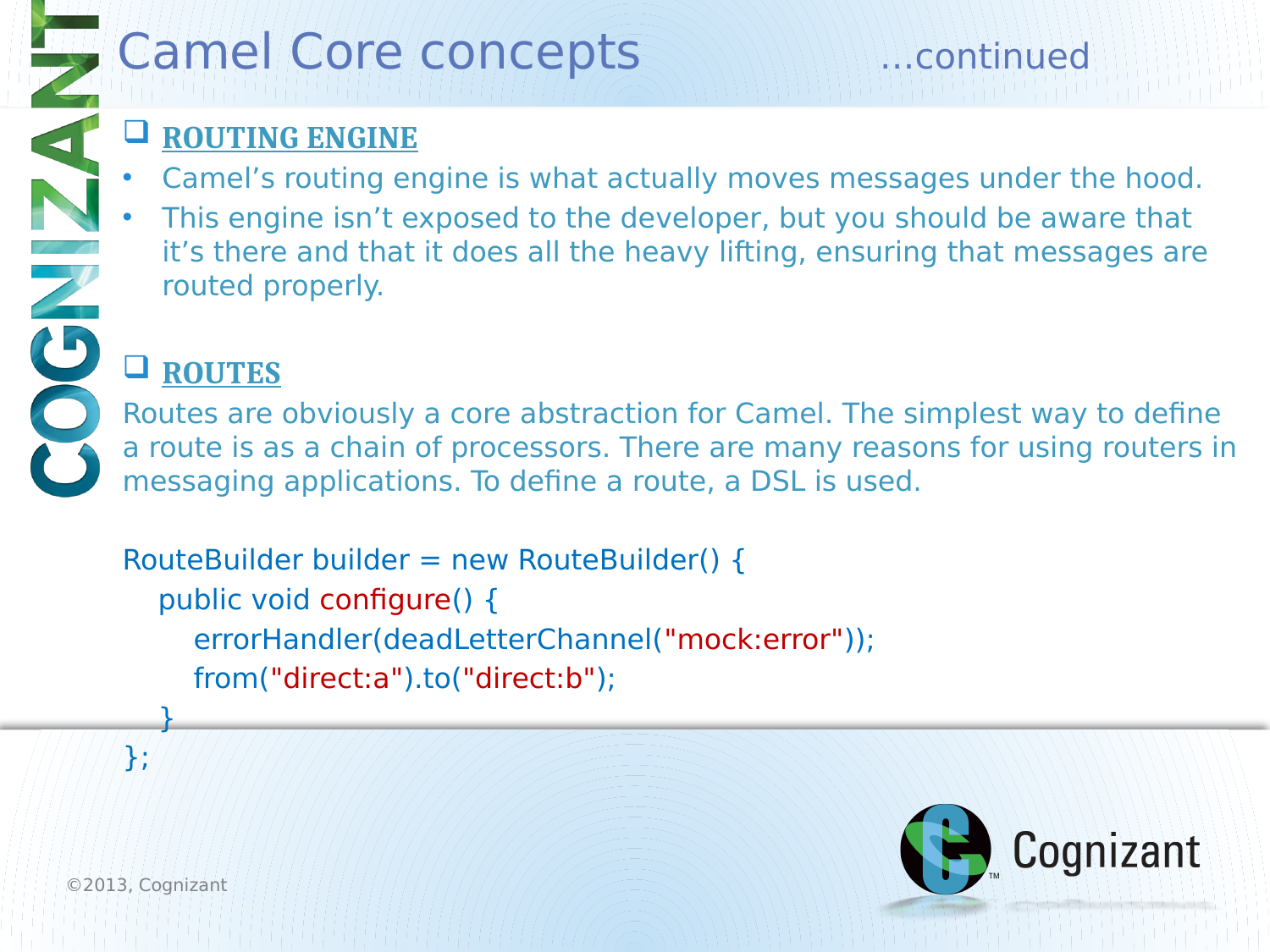

# Camel Core concepts		…continued
ROUTING ENGINE
Camel’s routing engine is what actually moves messages under the hood.
This engine isn’t exposed to the developer, but you should be aware that it’s there and that it does all the heavy lifting, ensuring that messages are routed properly.

ROUTES
Routes are obviously a core abstraction for Camel. The simplest way to define a route is as a chain of processors. There are many reasons for using routers in messaging applications. To define a route, a DSL is used.

RouteBuilder builder = new RouteBuilder() {
    public void configure() {
        errorHandler(deadLetterChannel("mock:error"));
        from("direct:a").to("direct:b");
    }
};